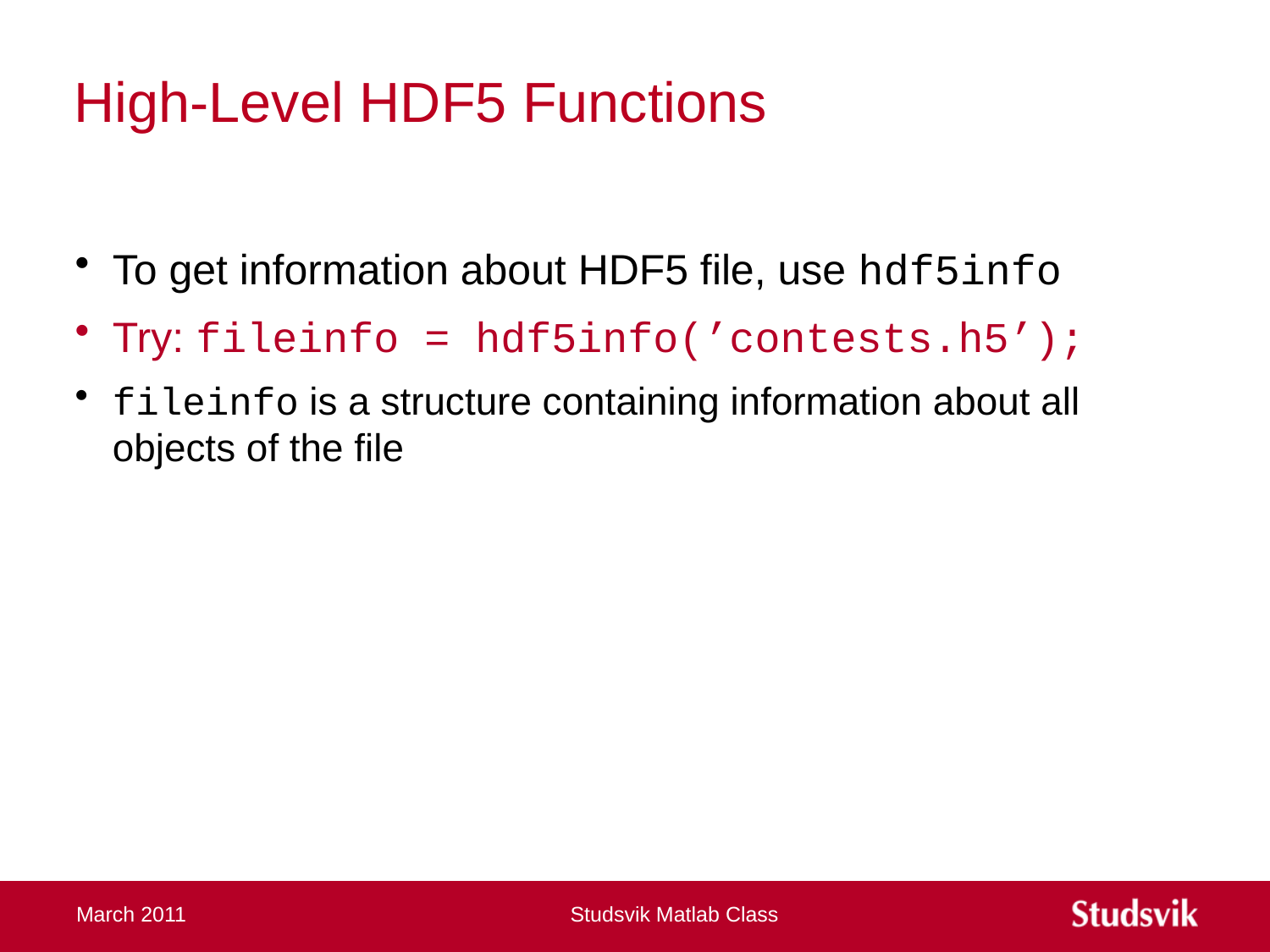

# High-Level HDF5 Functions
To get information about HDF5 file, use hdf5info
Try: fileinfo = hdf5info(’contests.h5’);
fileinfo is a structure containing information about all objects of the file
March 2011
Studsvik Matlab Class